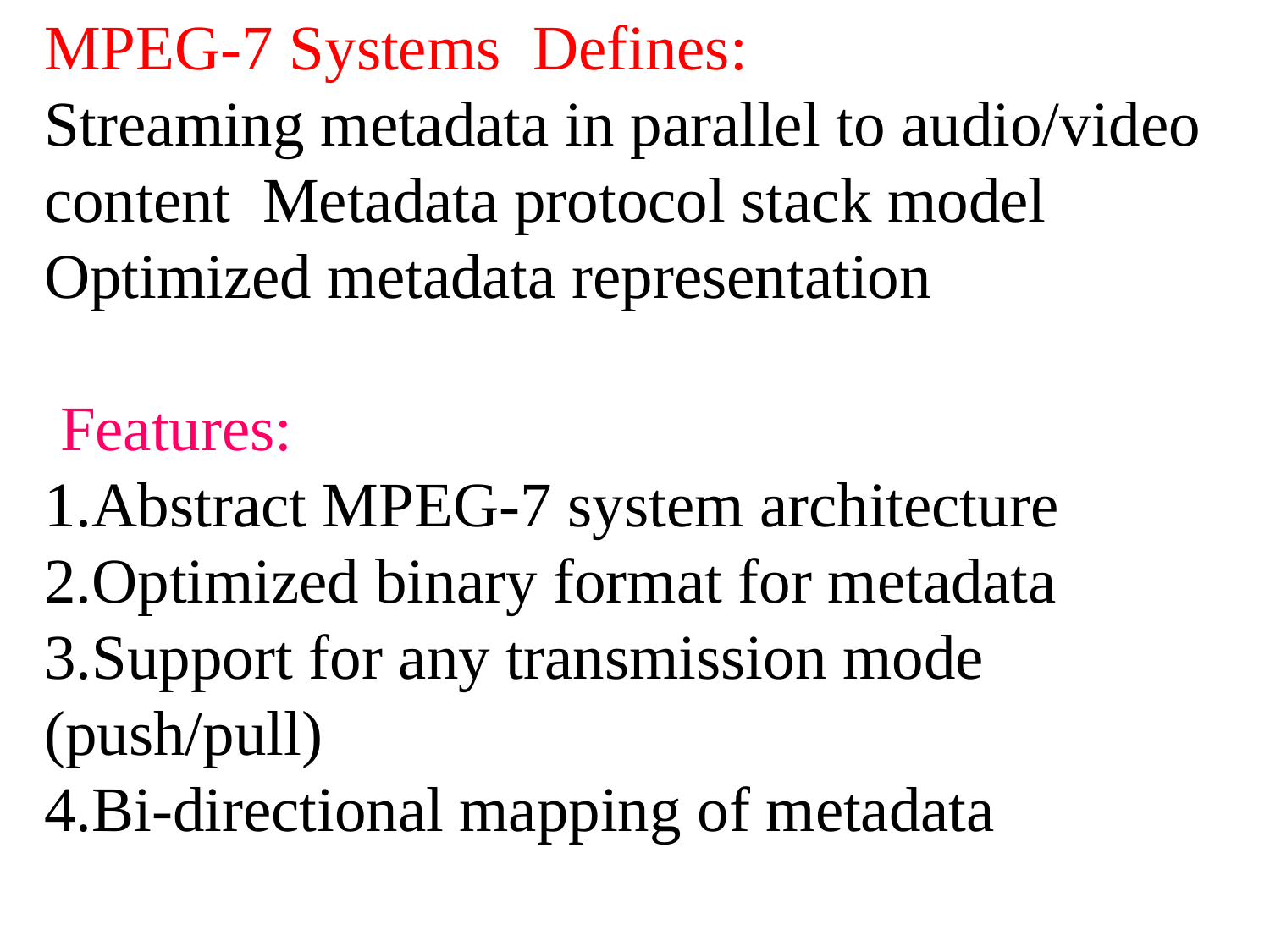

MPEG-7 Systems  Defines: 
Streaming metadata in parallel to audio/video content  Metadata protocol stack model  Optimized metadata representation 

 Features: 
1.Abstract MPEG-7 system architecture  2.Optimized binary format for metadata  3.Support for any transmission mode (push/pull) 
4.Bi-directional mapping of metadata